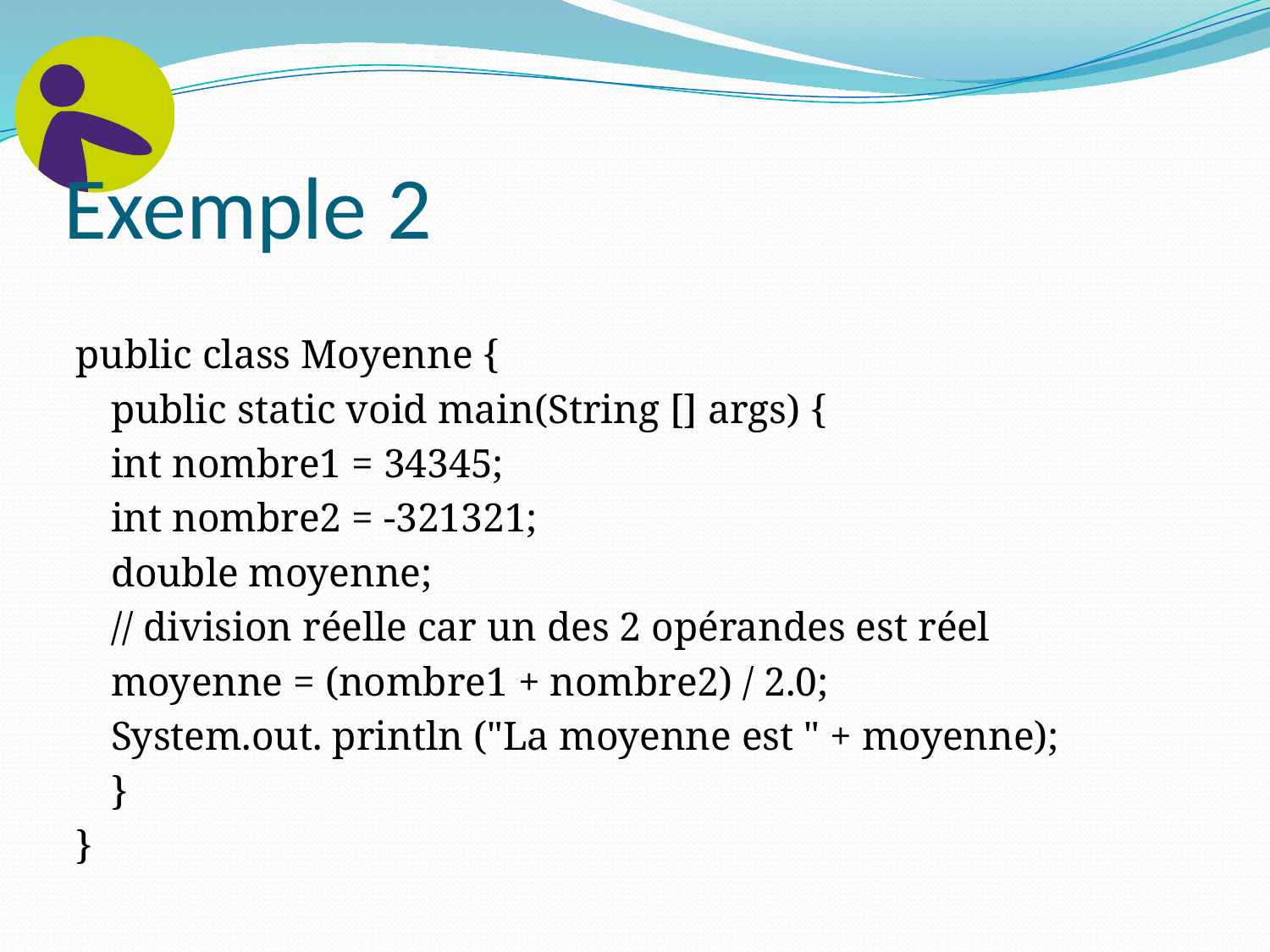

# Exemple 2

public class Moyenne {
	public static void main(String [] args) {
		int nombre1 = 34345;
		int nombre2 = -321321;
		double moyenne;
		// division réelle car un des 2 opérandes est réel
		moyenne = (nombre1 + nombre2) / 2.0;
		System.out. println ("La moyenne est " + moyenne);
	}
}